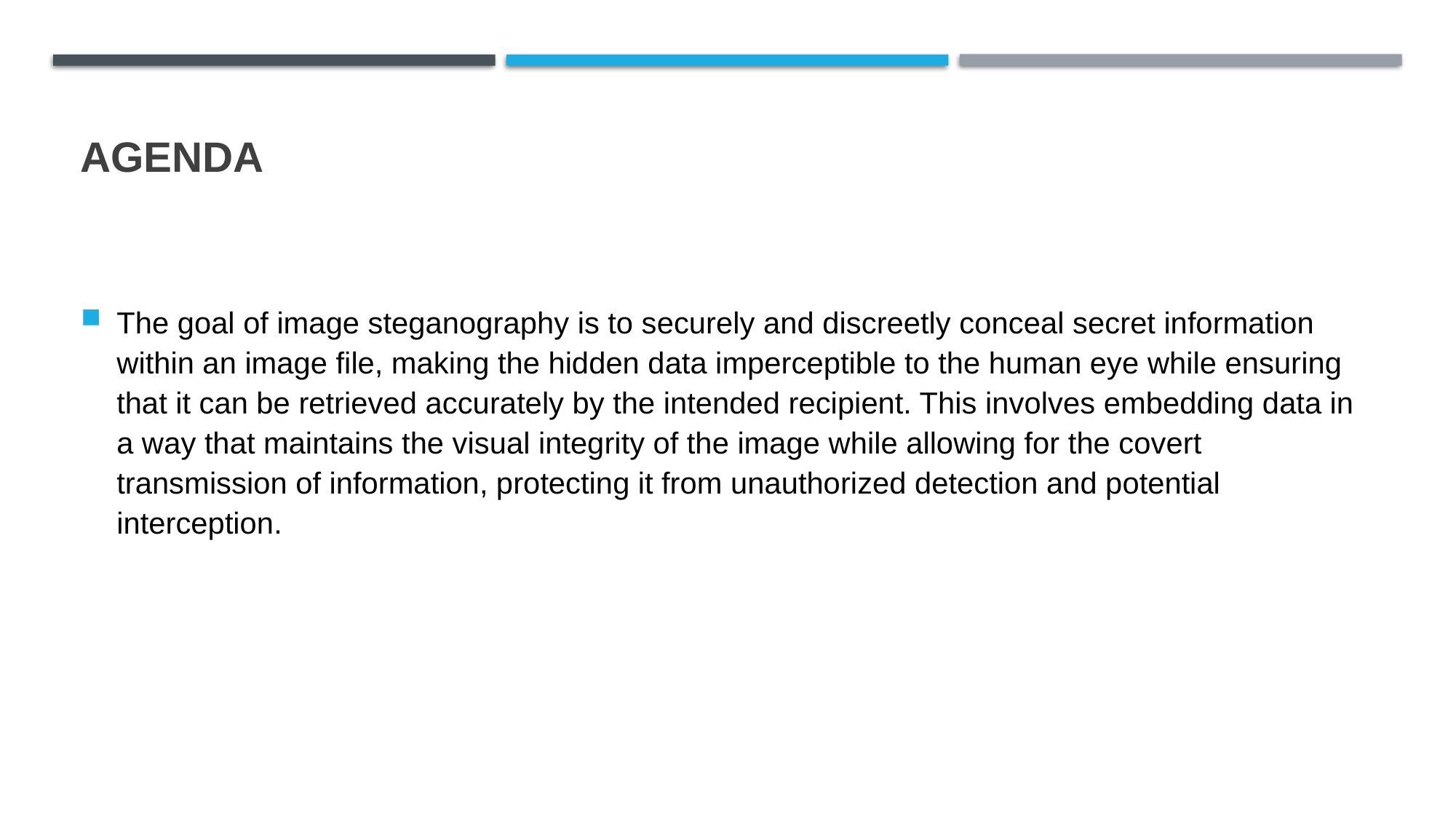

# AGENDA
The goal of image steganography is to securely and discreetly conceal secret information within an image file, making the hidden data imperceptible to the human eye while ensuring that it can be retrieved accurately by the intended recipient. This involves embedding data in a way that maintains the visual integrity of the image while allowing for the covert transmission of information, protecting it from unauthorized detection and potential interception.